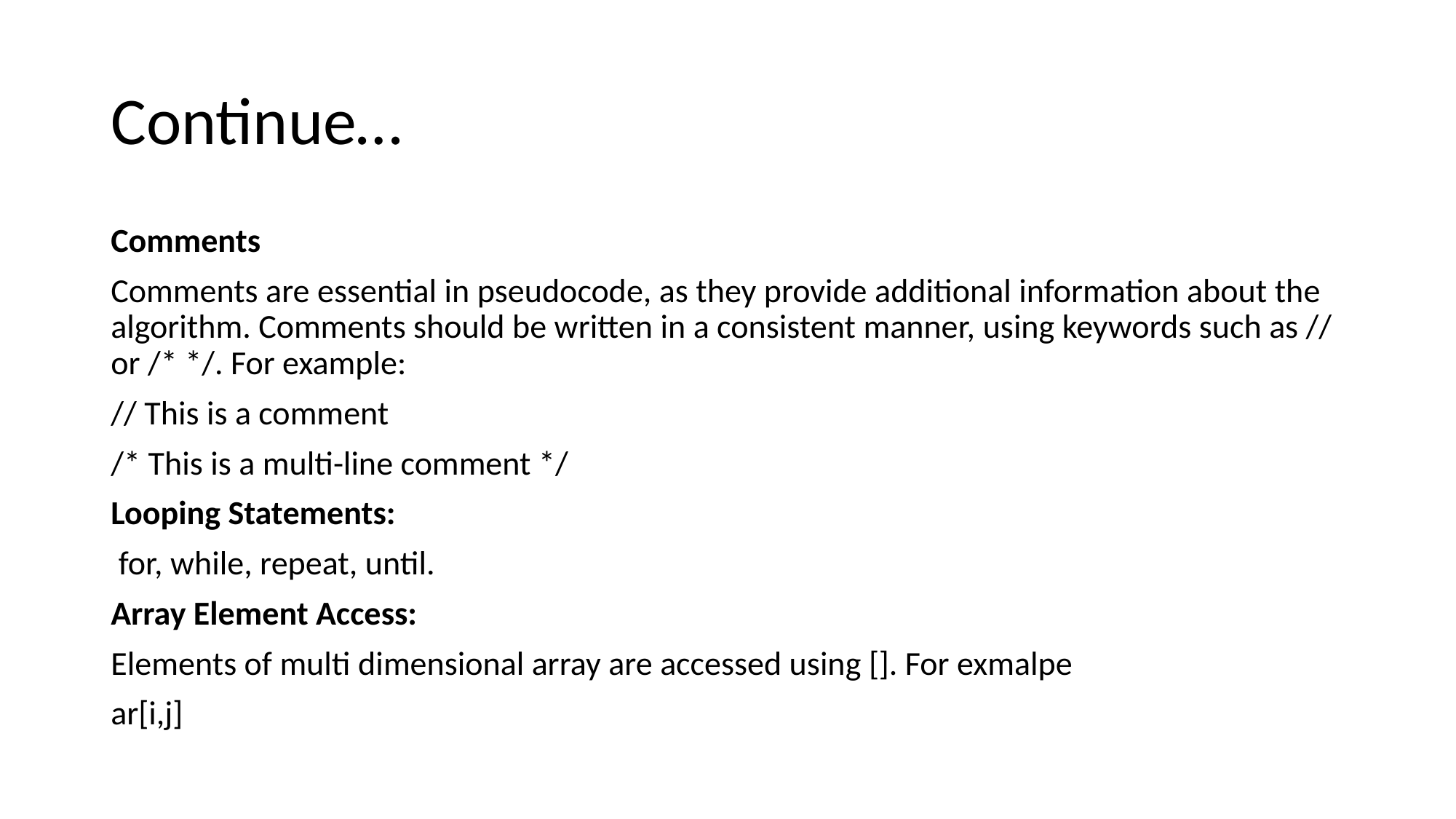

# Continue…
Comments
Comments are essential in pseudocode, as they provide additional information about the algorithm. Comments should be written in a consistent manner, using keywords such as // or /* */. For example:
// This is a comment
/* This is a multi-line comment */
Looping Statements:
 for, while, repeat, until.
Array Element Access:
Elements of multi dimensional array are accessed using []. For exmalpe
ar[i,j]